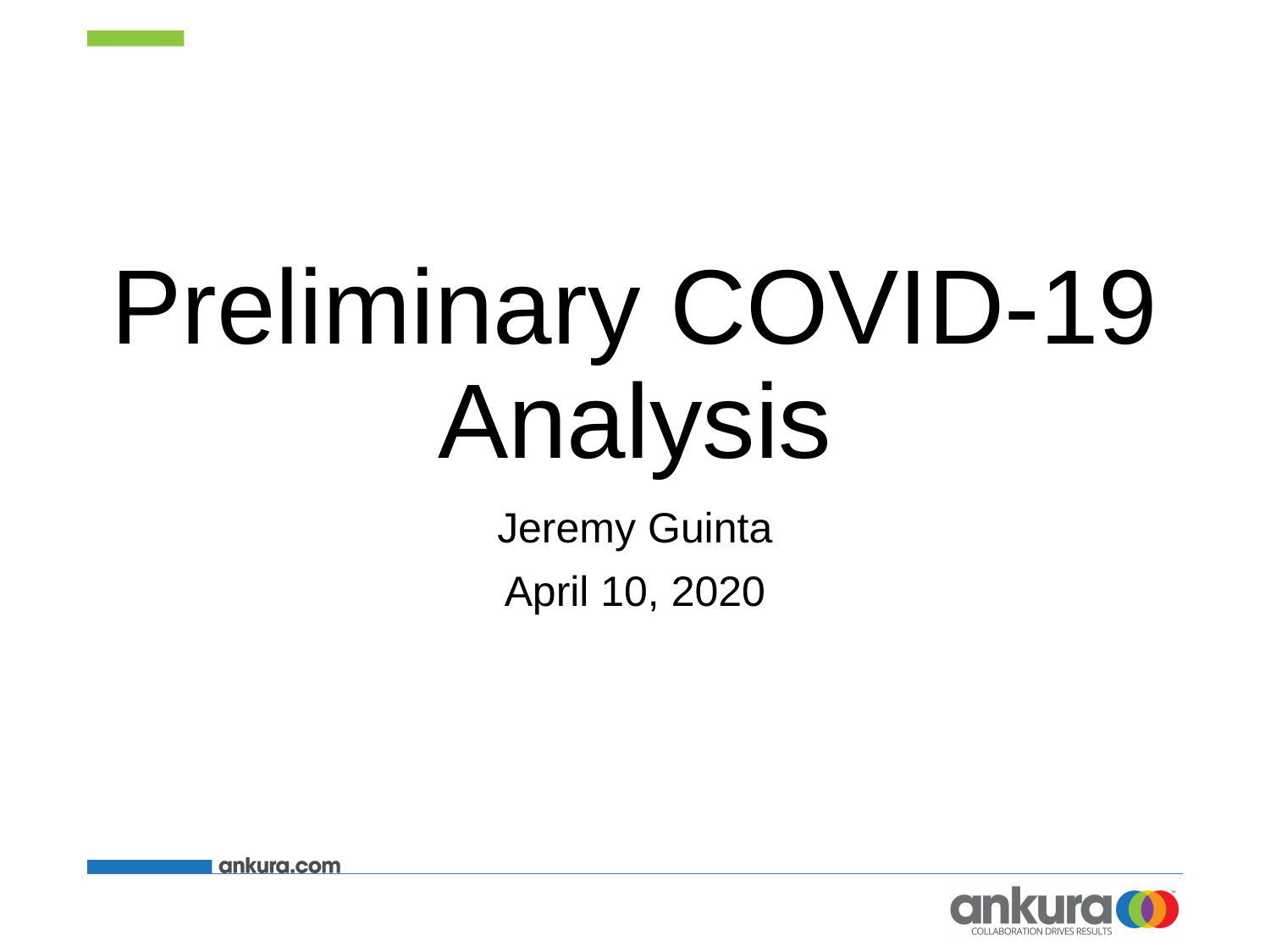

# Preliminary COVID-19 Analysis
Jeremy Guinta
April 10, 2020